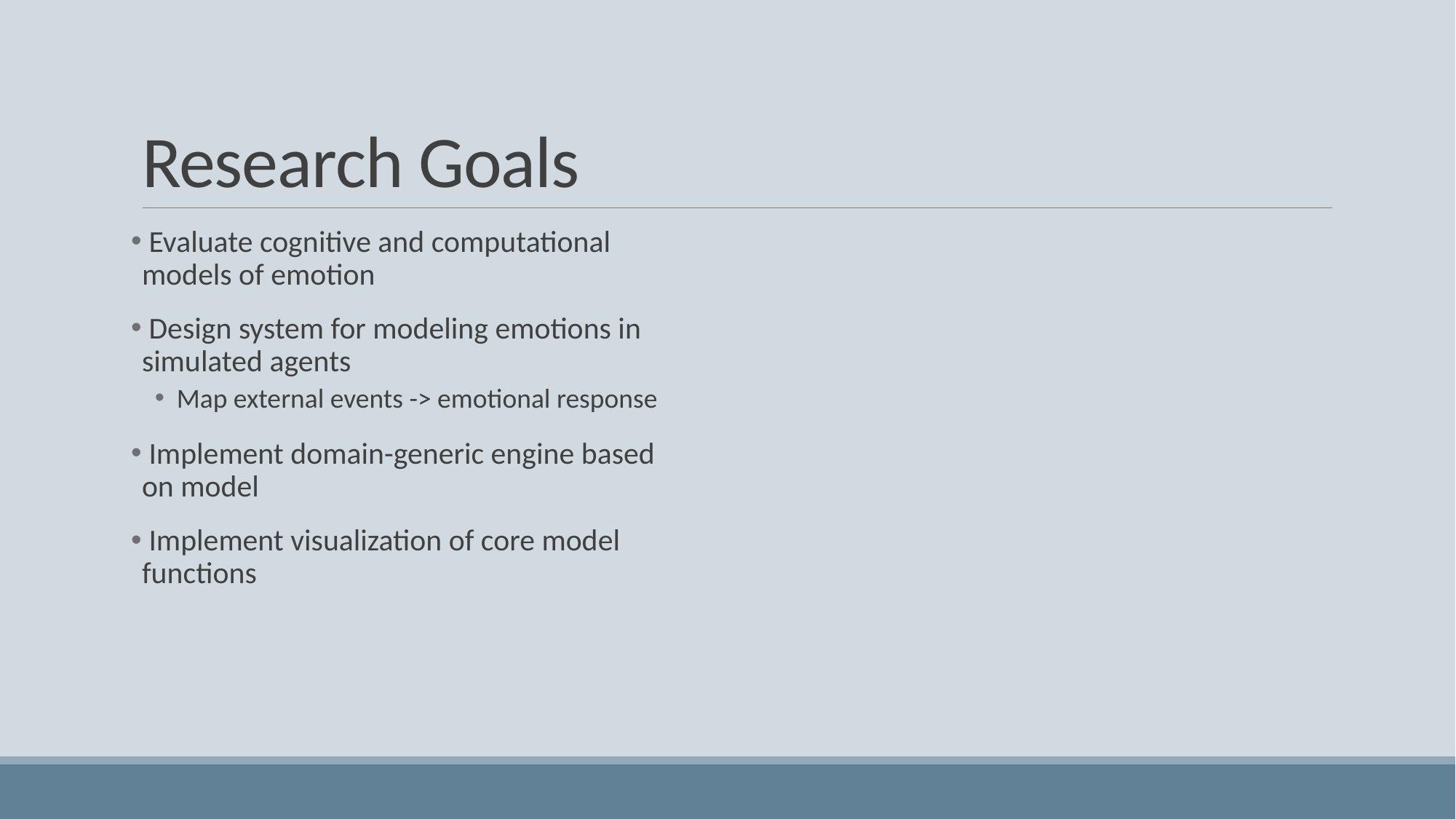

# Research Goals
 Evaluate cognitive and computational models of emotion
 Design system for modeling emotions in simulated agents
Map external events -> emotional response
 Implement domain-generic engine based on model
 Implement visualization of core model functions